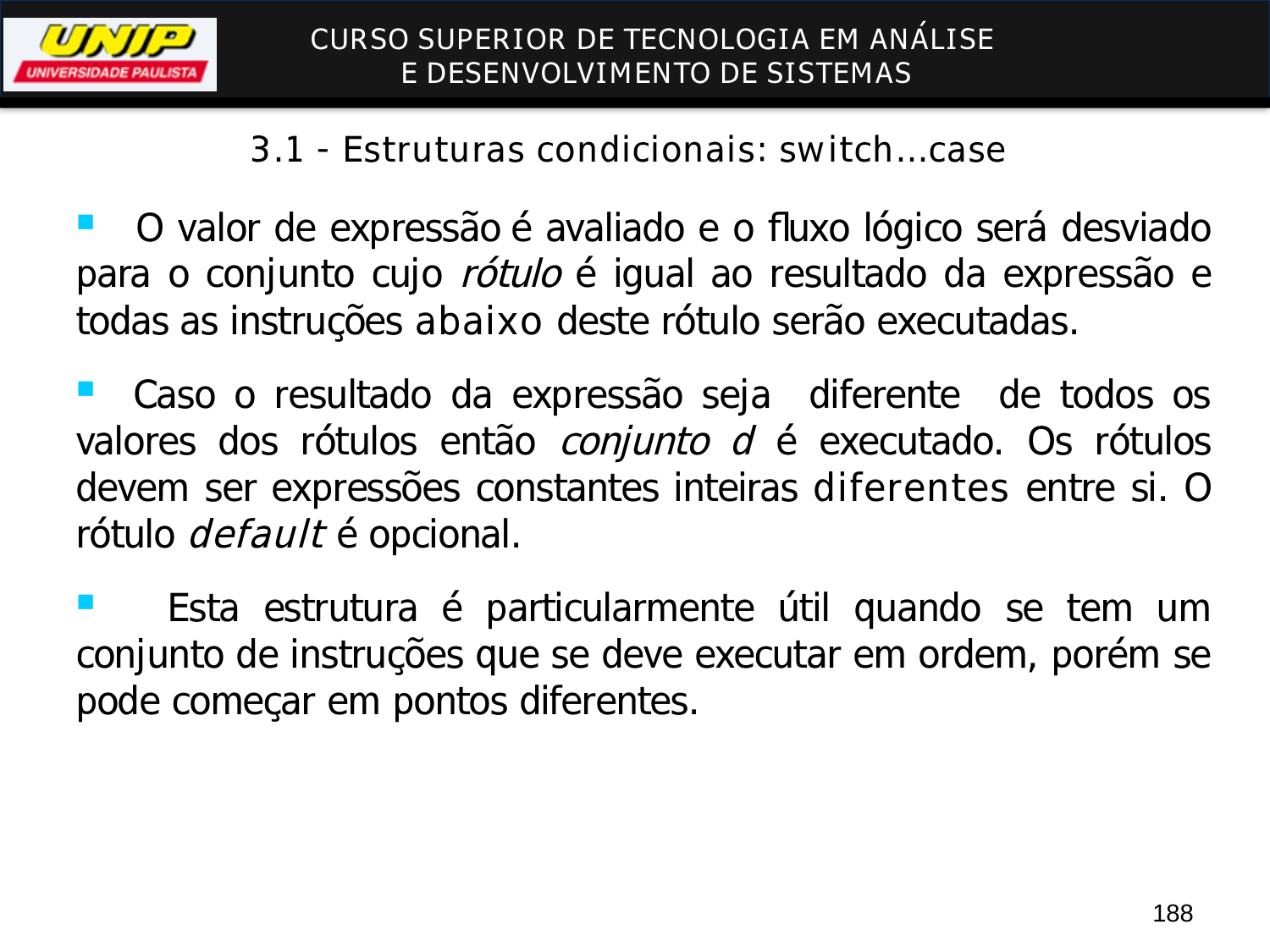

# 3.1 - Estruturas condicionais: switch...case
   O valor de expressão é avaliado e o fluxo lógico será desviado para o conjunto cujo rótulo é igual ao resultado da expressão e todas as instruções abaixo deste rótulo serão executadas.
  Caso o resultado da expressão seja  diferente  de todos os valores dos rótulos então conjunto d é executado. Os rótulos devem ser expressões constantes inteiras diferentes entre si. O rótulo default é opcional.
   Esta estrutura é particularmente útil quando se tem um conjunto de instruções que se deve executar em ordem, porém se pode começar em pontos diferentes.
188